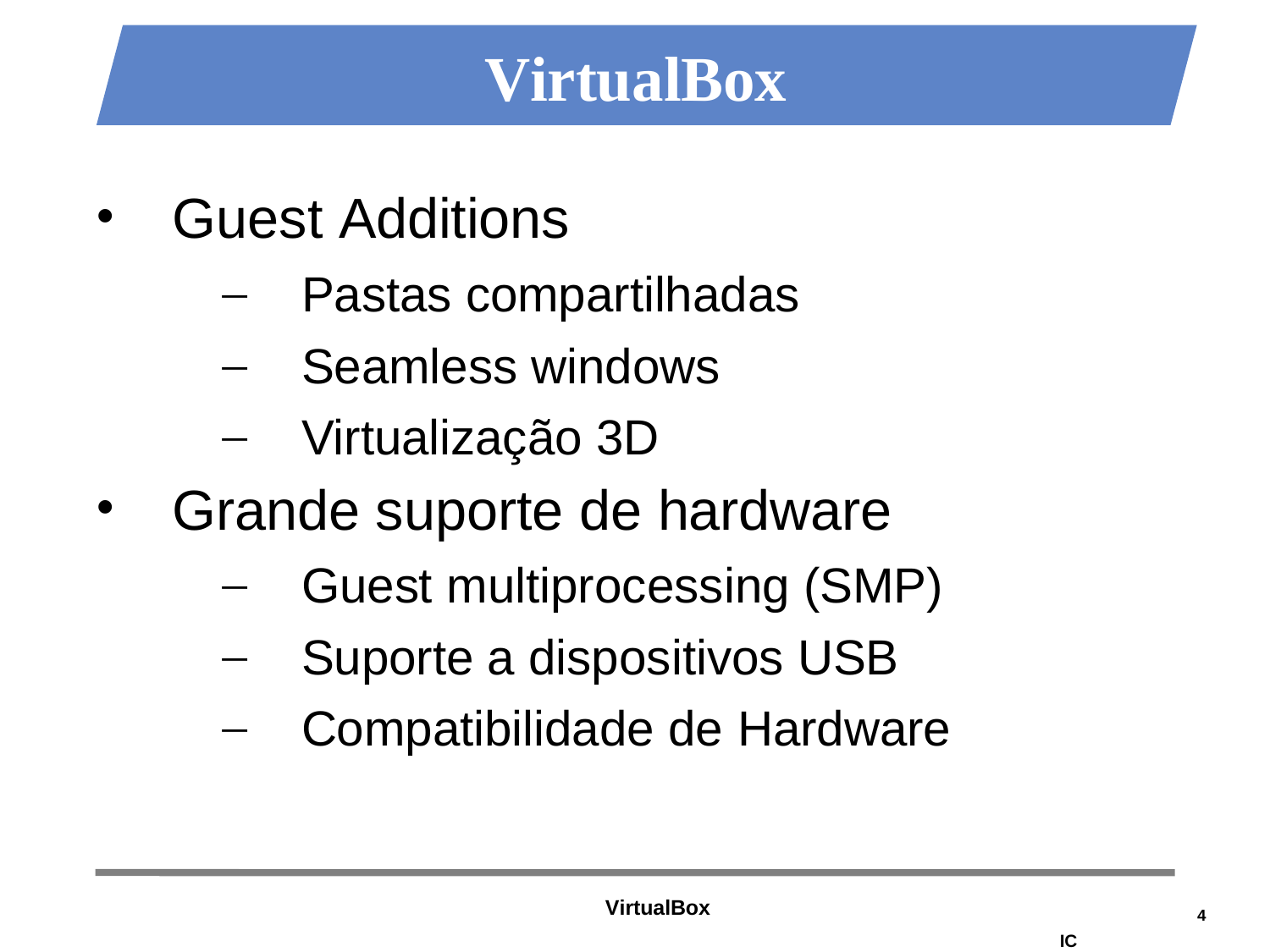

# VirtualBox
Guest Additions
Pastas compartilhadas
Seamless windows
Virtualização 3D
Grande suporte de hardware
Guest multiprocessing (SMP)
Suporte a dispositivos USB
Compatibilidade de Hardware
VirtualBox
4
IC